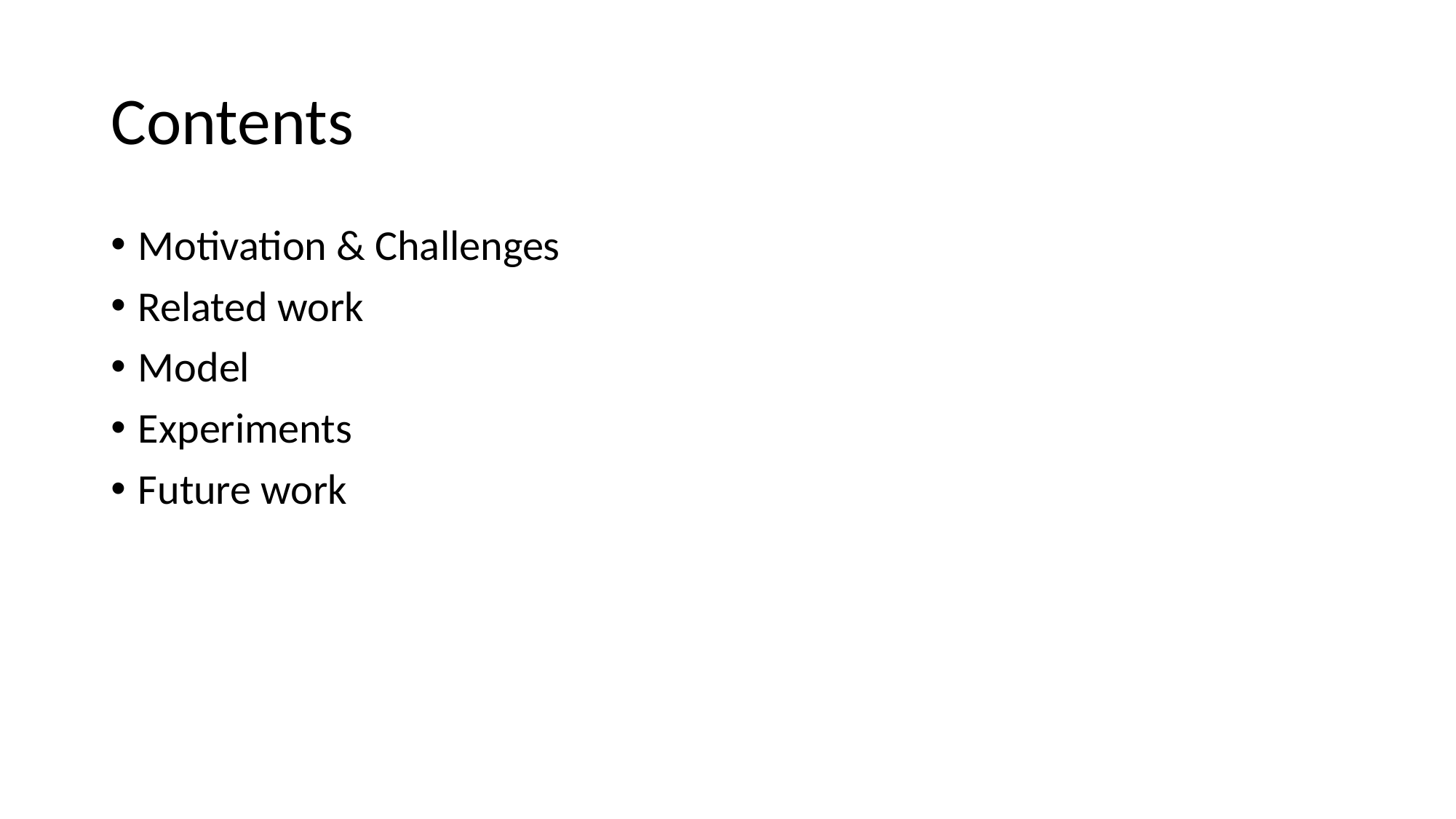

# Contents
Motivation & Challenges
Related work
Model
Experiments
Future work